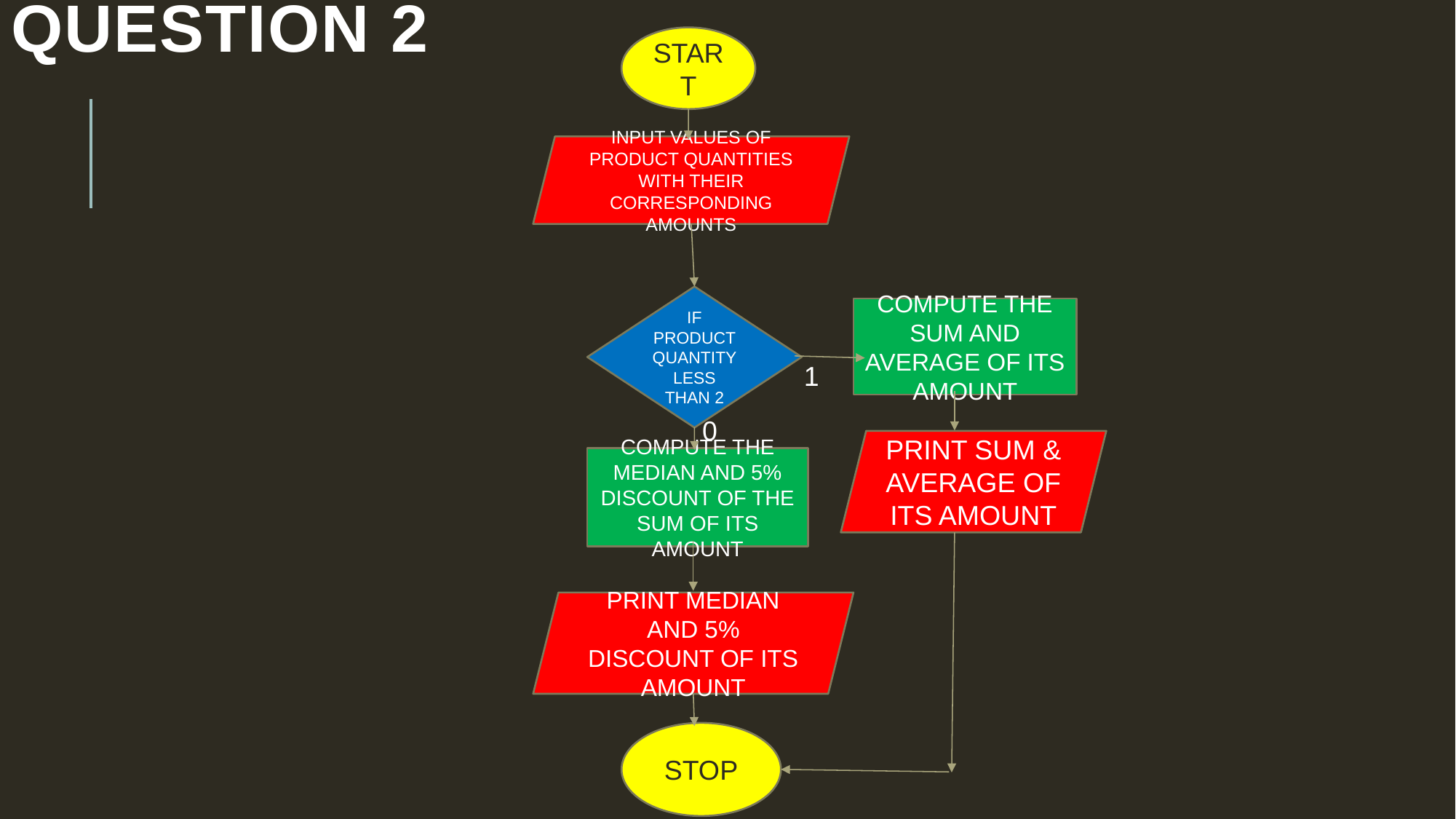

# QUESTION 2
START

INPUT VALUES OF PRODUCT QUANTITIES WITH THEIR CORRESPONDING AMOUNTS
IF PRODUCT QUANTITY LESS THAN 2
COMPUTE THE SUM AND AVERAGE OF ITS AMOUNT
1
0
PRINT SUM & AVERAGE OF ITS AMOUNT
COMPUTE THE MEDIAN AND 5% DISCOUNT OF THE SUM OF ITS AMOUNT
PRINT MEDIAN AND 5% DISCOUNT OF ITS AMOUNT
STOP